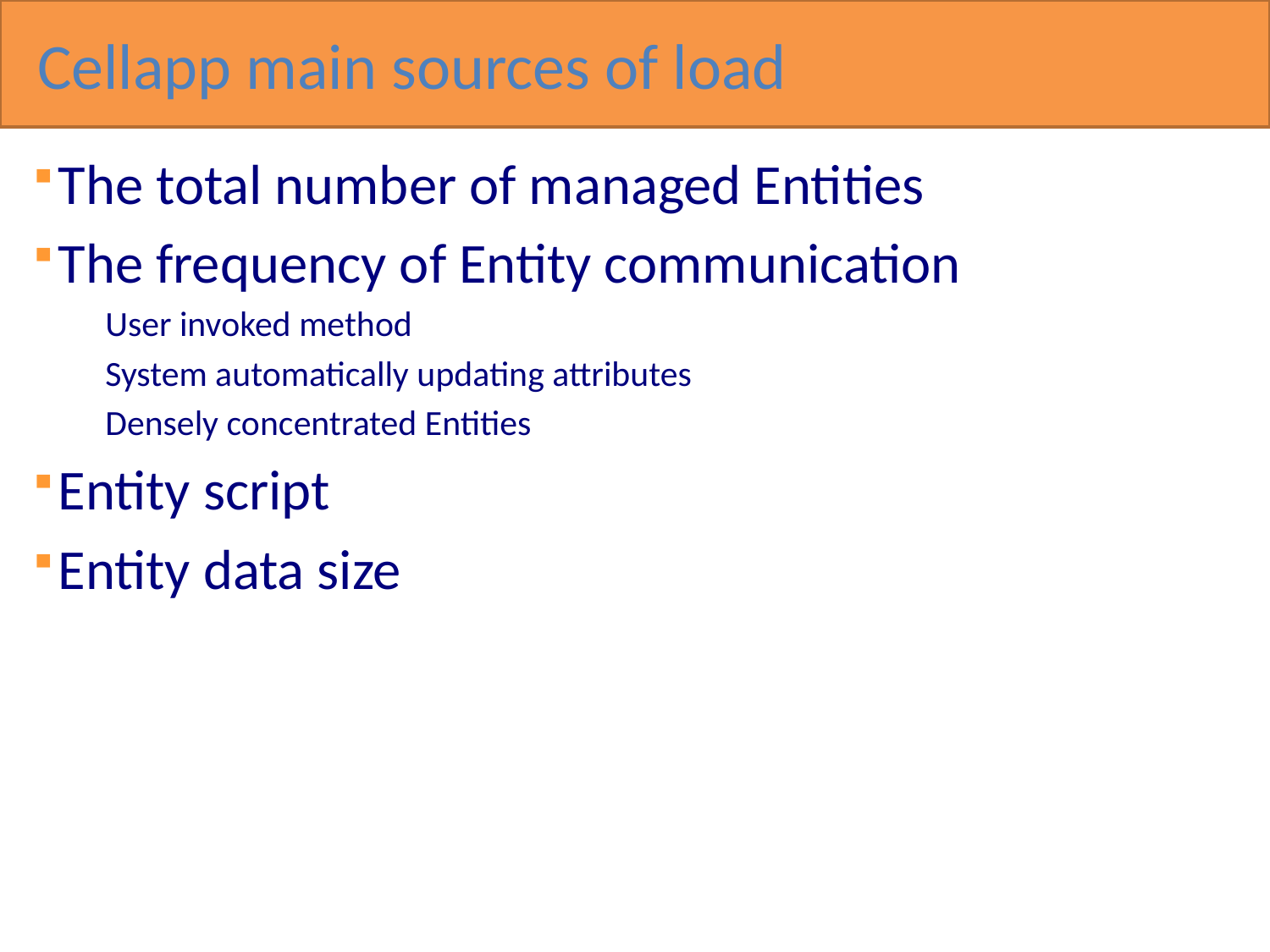

Cellapp main sources of load
The total number of managed Entities
The frequency of Entity communication
         User invoked method
         System automatically updating attributes
         Densely concentrated Entities
Entity script
Entity data size